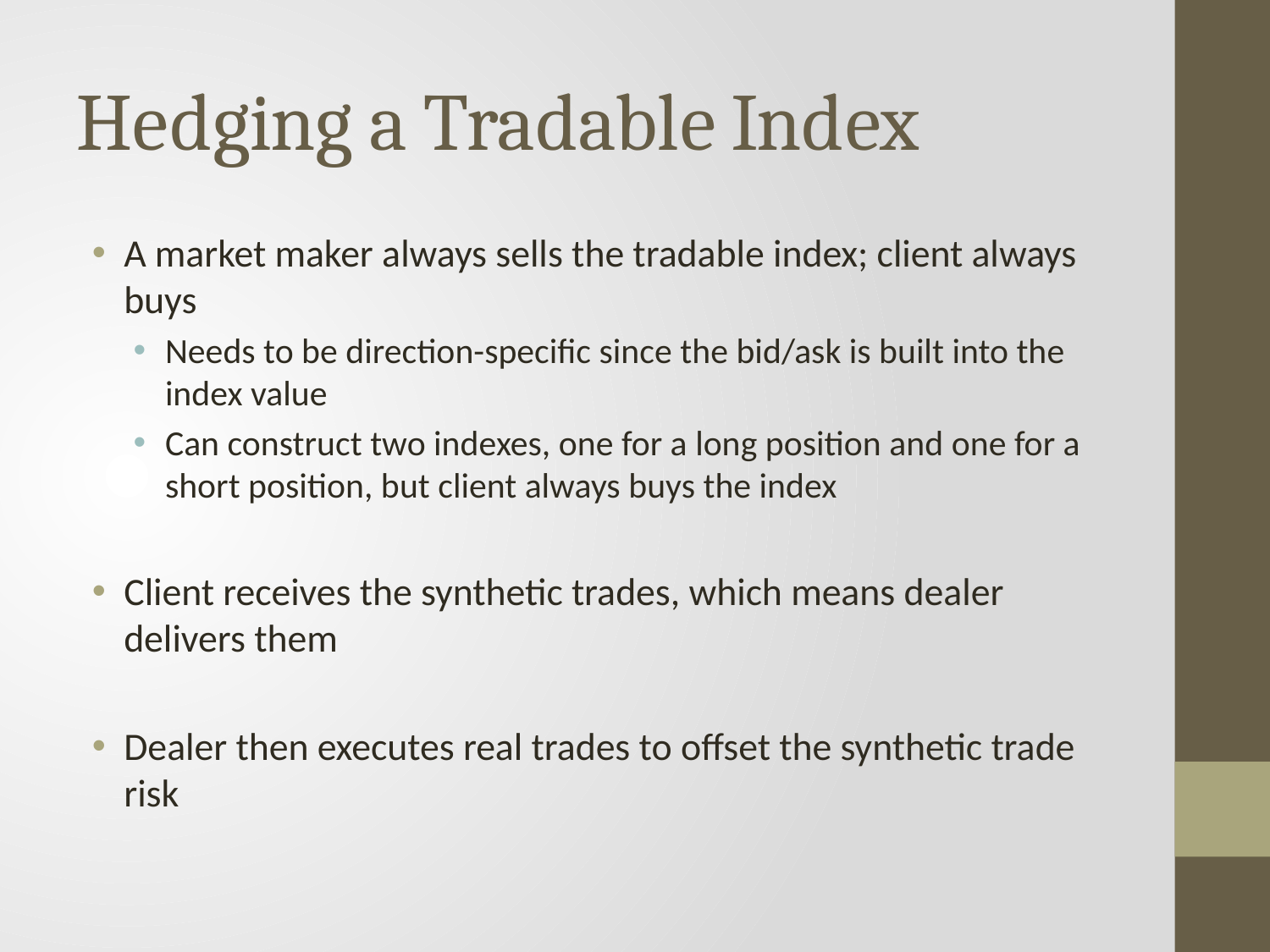

# Hedging a Tradable Index
A market maker always sells the tradable index; client always buys
Needs to be direction-specific since the bid/ask is built into the index value
Can construct two indexes, one for a long position and one for a short position, but client always buys the index

Client receives the synthetic trades, which means dealer delivers them

Dealer then executes real trades to offset the synthetic trade risk